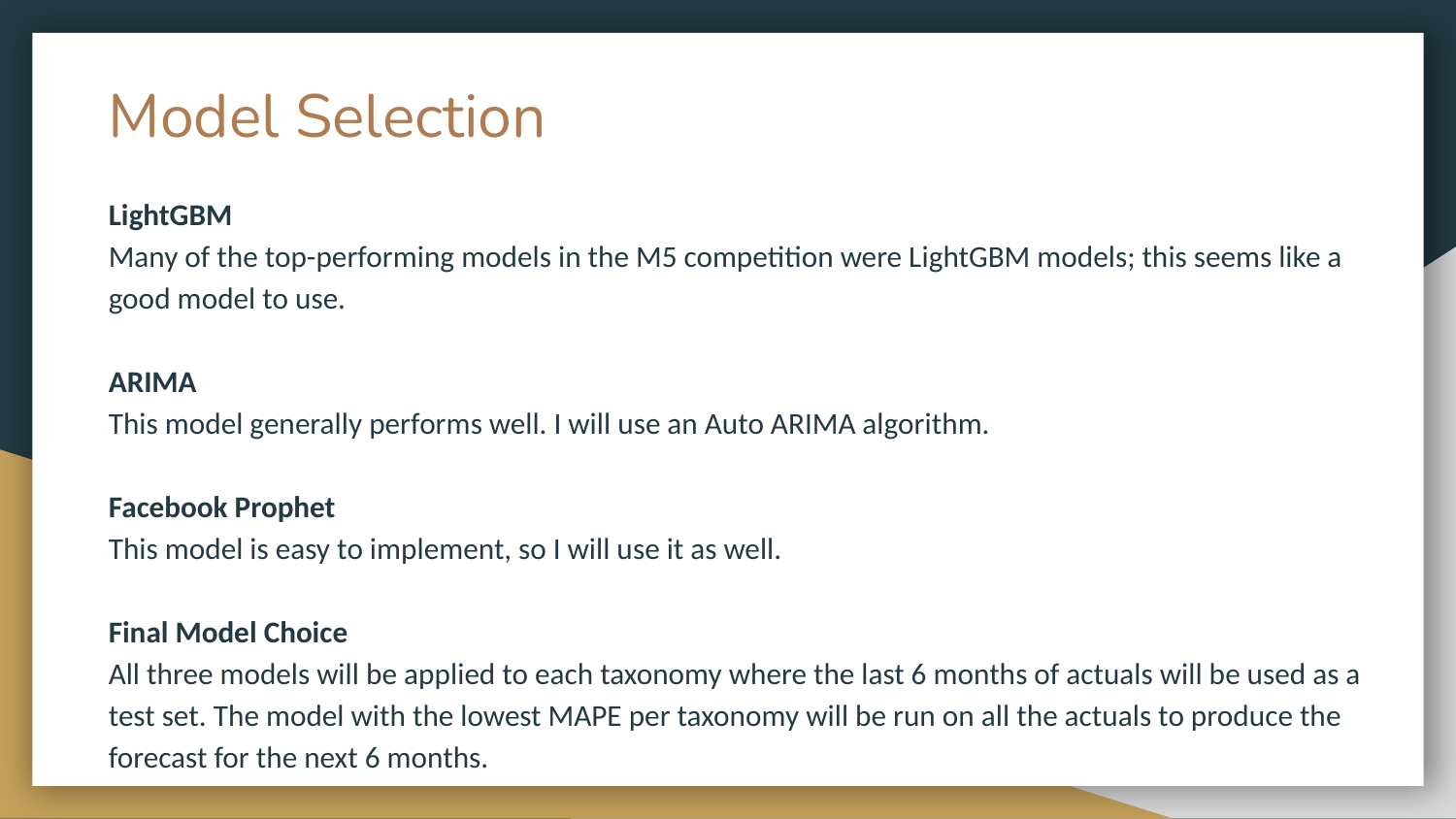

# Model Selection
LightGBM
Many of the top-performing models in the M5 competition were LightGBM models; this seems like a good model to use.

ARIMA
This model generally performs well. I will use an Auto ARIMA algorithm.

Facebook Prophet
This model is easy to implement, so I will use it as well.

Final Model Choice
All three models will be applied to each taxonomy where the last 6 months of actuals will be used as a test set. The model with the lowest MAPE per taxonomy will be run on all the actuals to produce the forecast for the next 6 months.